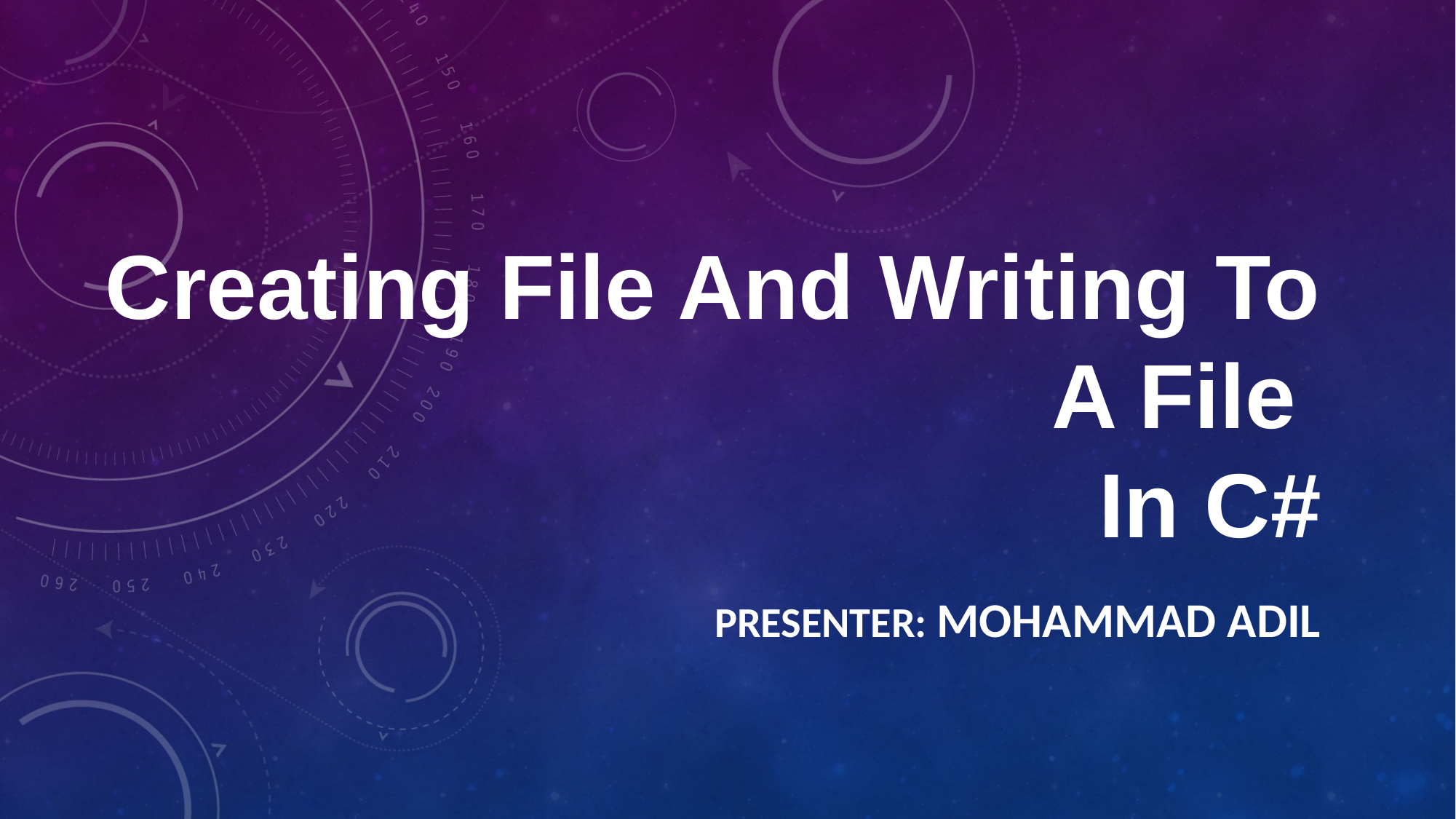

# Creating File And Writing To A File In C#
PRESENTER: MOHAMMAD ADIL